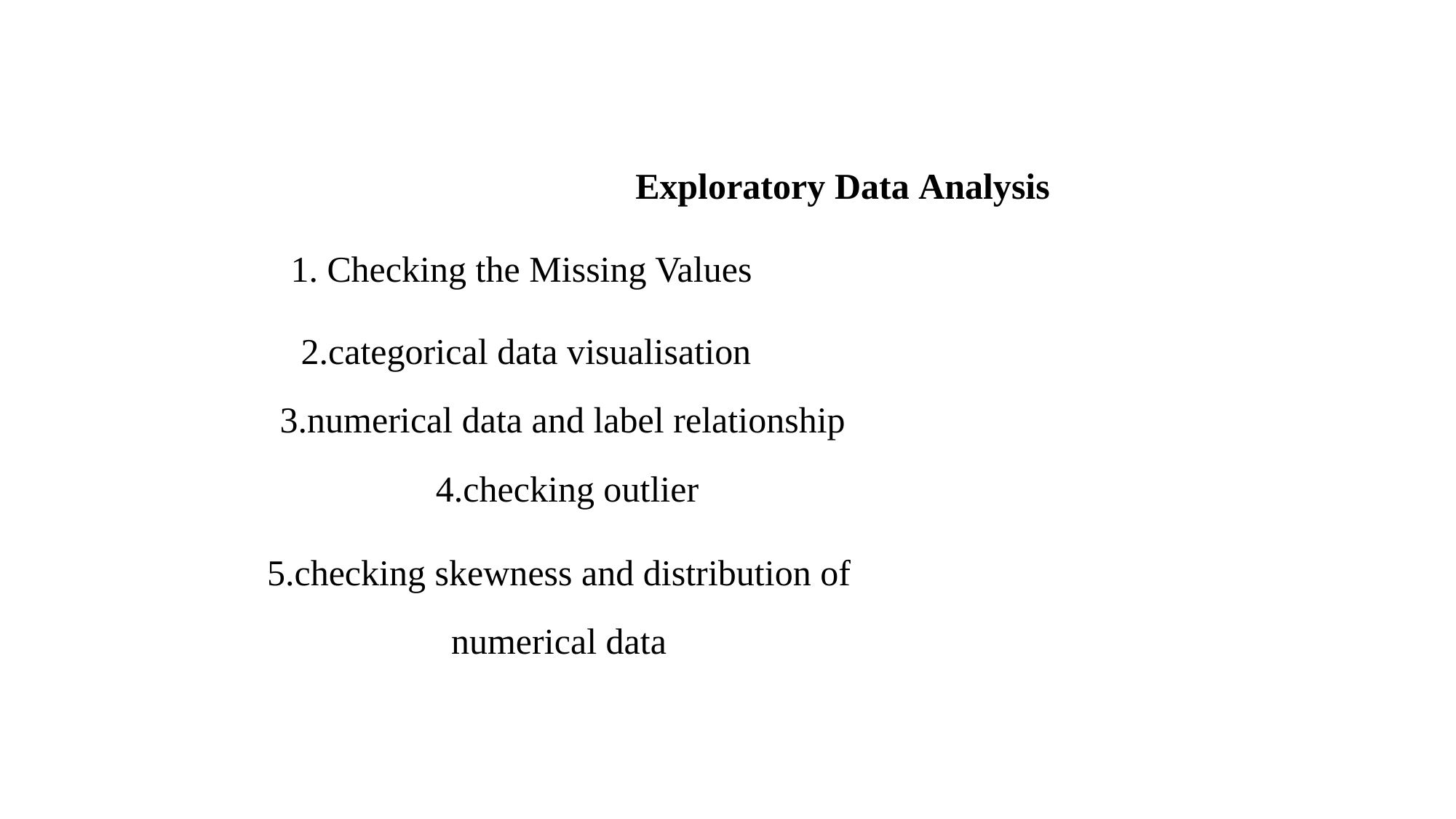

Exploratory Data Analysis
1. Checking the Missing Values
 2.categorical data visualisation
3.numerical data and label relationship
 4.checking outlier
5.checking skewness and distribution of numerical data